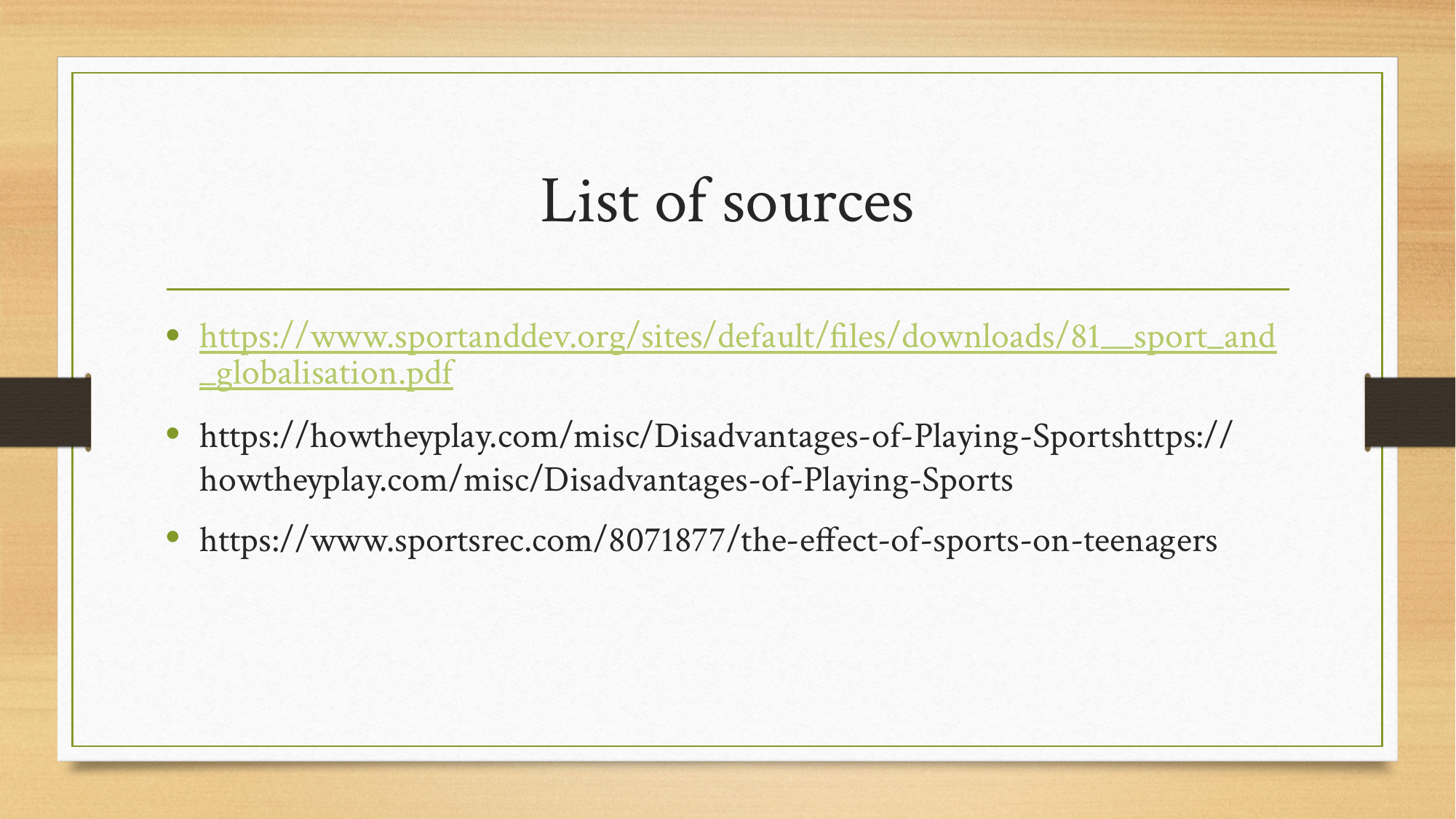

# List of sources
https://www.sportanddev.org/sites/default/files/downloads/81__sport_and_globalisation.pdf
https://howtheyplay.com/misc/Disadvantages-of-Playing-Sportshttps://howtheyplay.com/misc/Disadvantages-of-Playing-Sports
https://www.sportsrec.com/8071877/the-effect-of-sports-on-teenagers